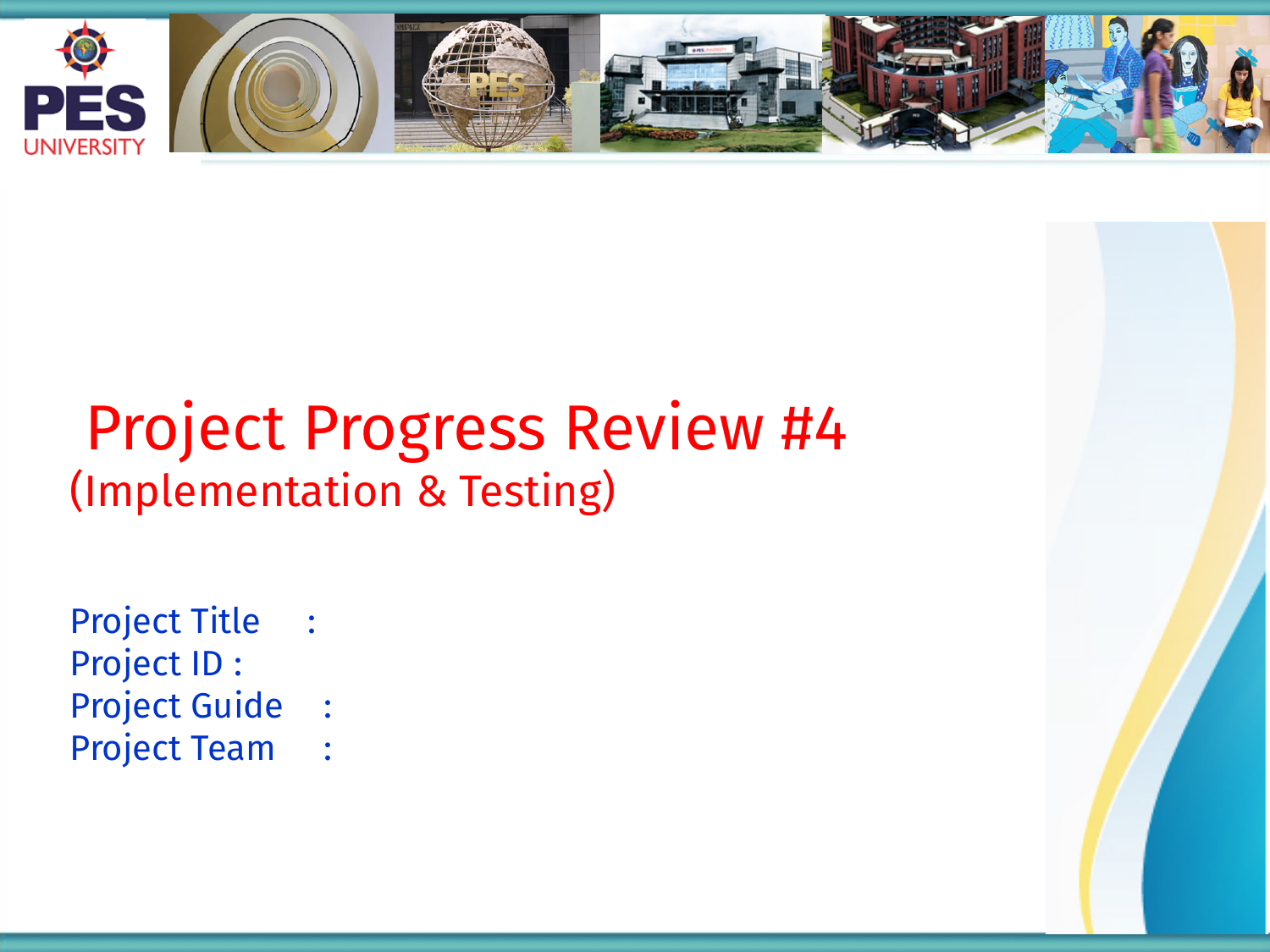

Project Progress Review #4
(Implementation & Testing)
Project Title     :
Project ID :
Project Guide	:
Project Team 	: